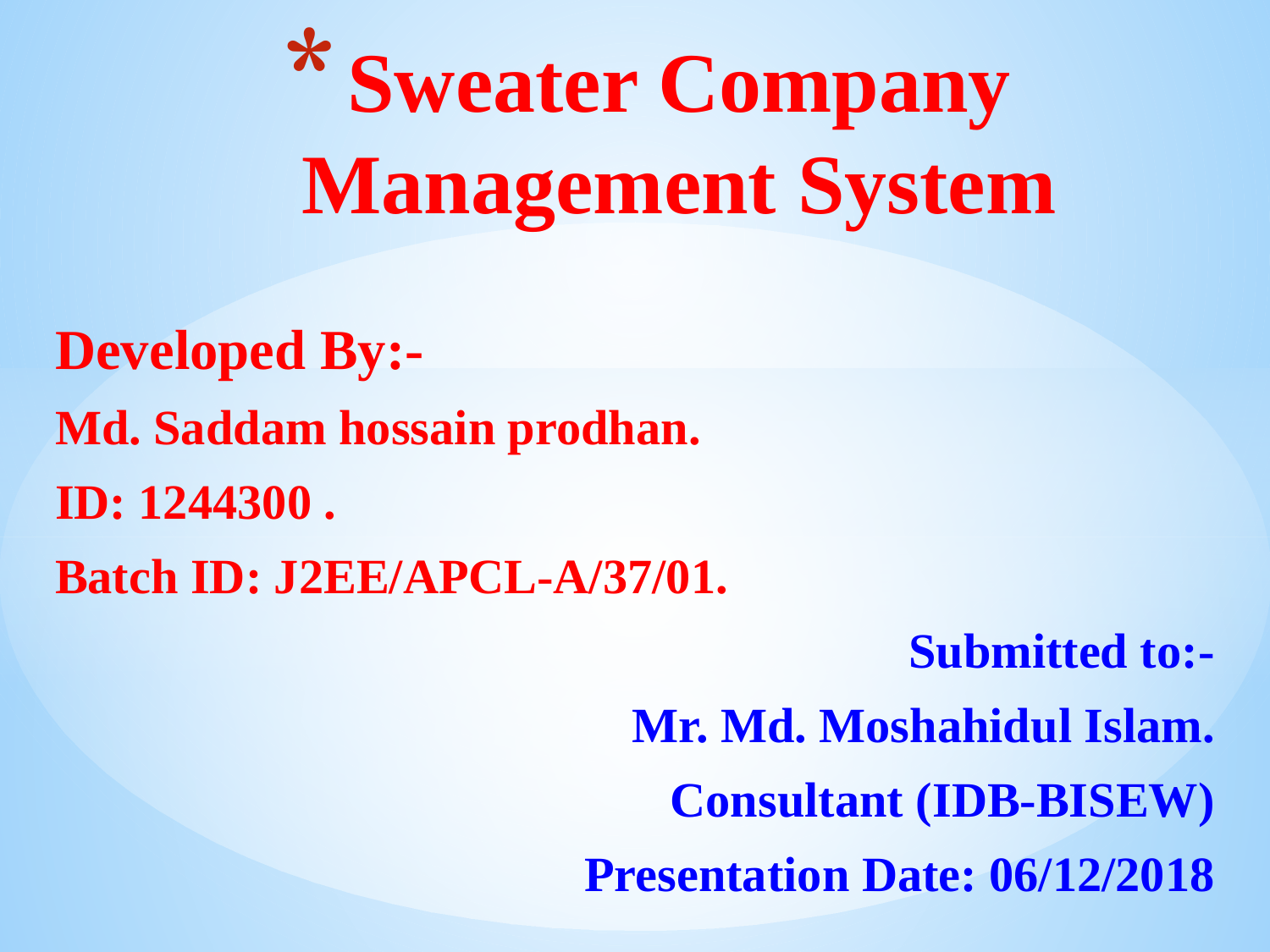

# Sweater Company Management System

Developed By:-
Md. Saddam hossain prodhan.
ID: 1244300 .
Batch ID: J2EE/APCL-A/37/01.
Submitted to:-
Mr. Md. Moshahidul Islam.
Consultant (IDB-BISEW)
Presentation Date: 06/12/2018